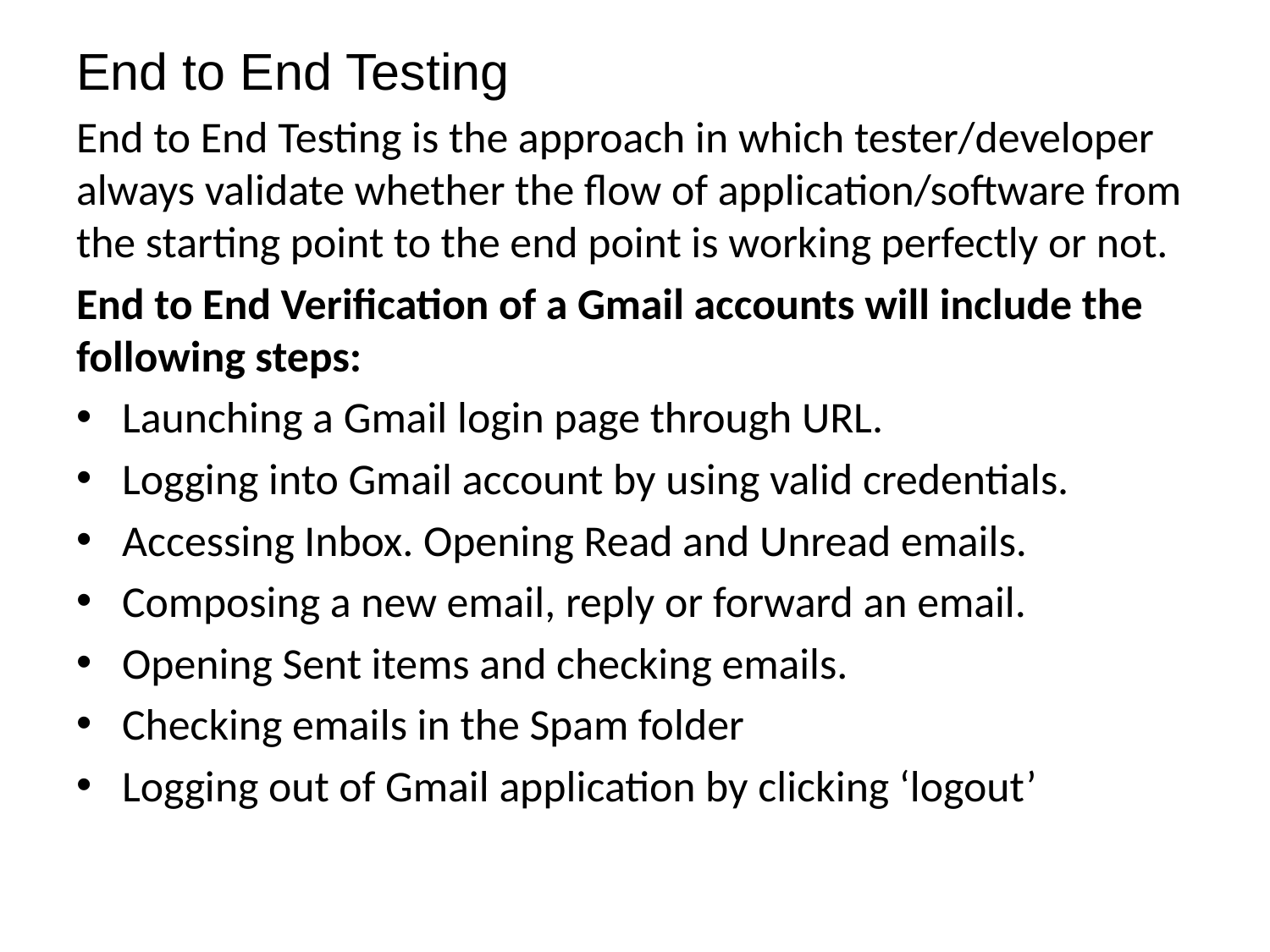

End to End Testing
End to End Testing is the approach in which tester/developer always validate whether the flow of application/software from the starting point to the end point is working perfectly or not.
End to End Verification of a Gmail accounts will include the following steps:
Launching a Gmail login page through URL.
Logging into Gmail account by using valid credentials.
Accessing Inbox. Opening Read and Unread emails.
Composing a new email, reply or forward an email.
Opening Sent items and checking emails.
Checking emails in the Spam folder
Logging out of Gmail application by clicking ‘logout’